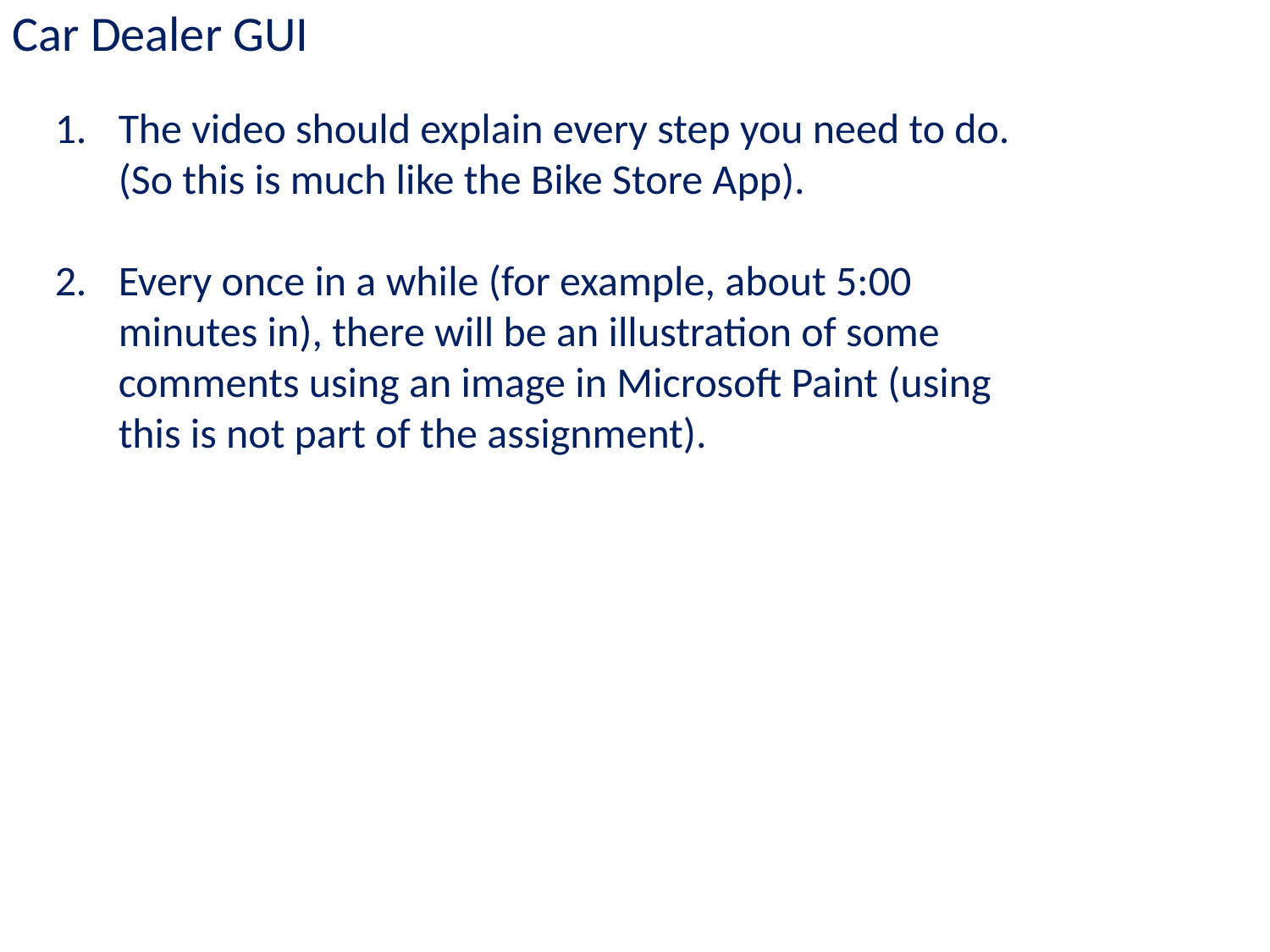

Car Dealer GUI
The video should explain every step you need to do.  (So this is much like the Bike Store App).

Every once in a while (for example, about 5:00 minutes in), there will be an illustration of some comments using an image in Microsoft Paint (using this is not part of the assignment).